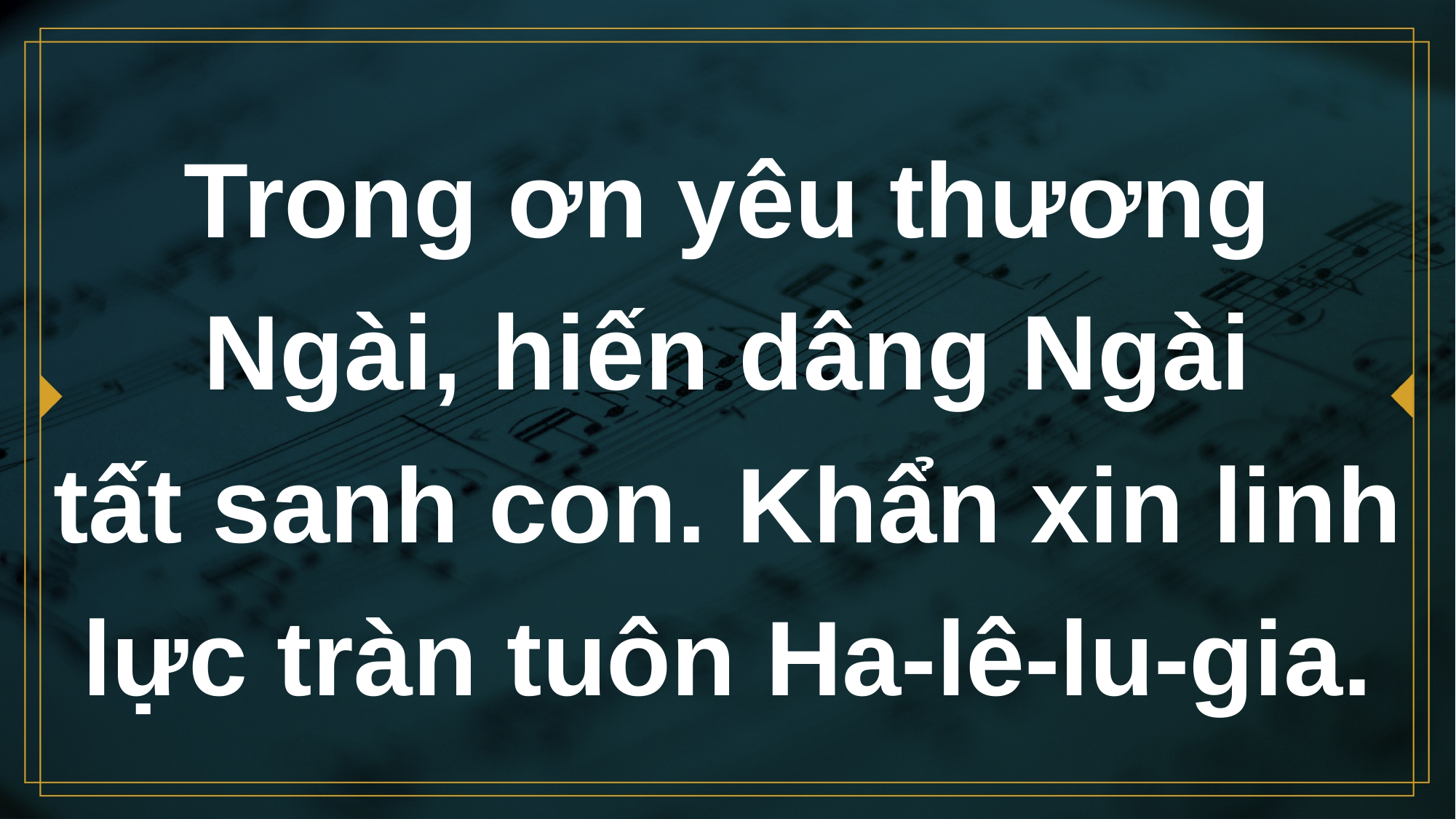

# Trong ơn yêu thương Ngài, hiến dâng Ngài tất sanh con. Khẩn xin linh lực tràn tuôn Ha-lê-lu-gia.